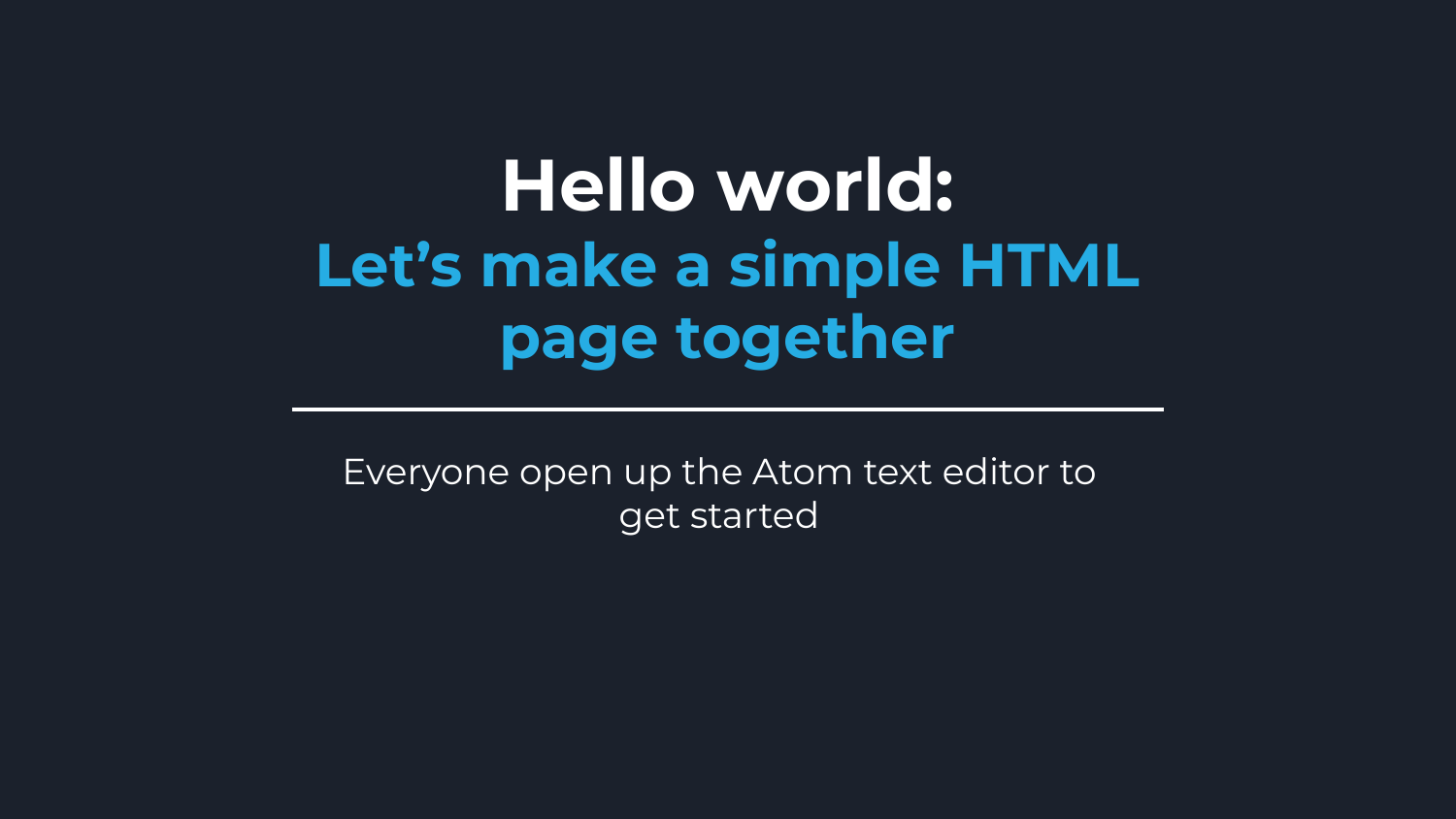

Hello world:
Let’s make a simple HTML
page together
Everyone open up the Atom text editor to get started